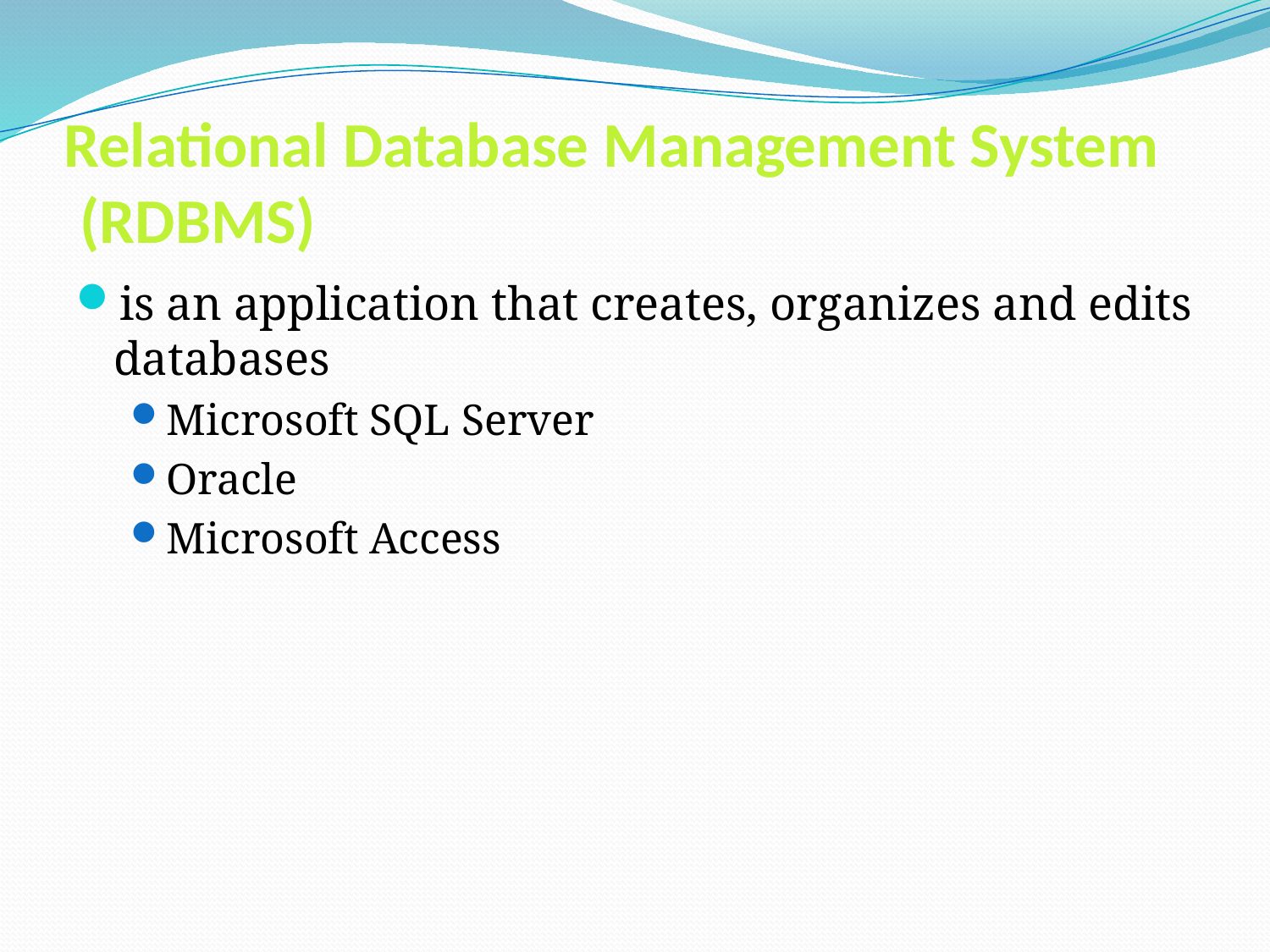

# Relational Database Management System (RDBMS)
is an application that creates, organizes and edits databases
Microsoft SQL Server
Oracle
Microsoft Access